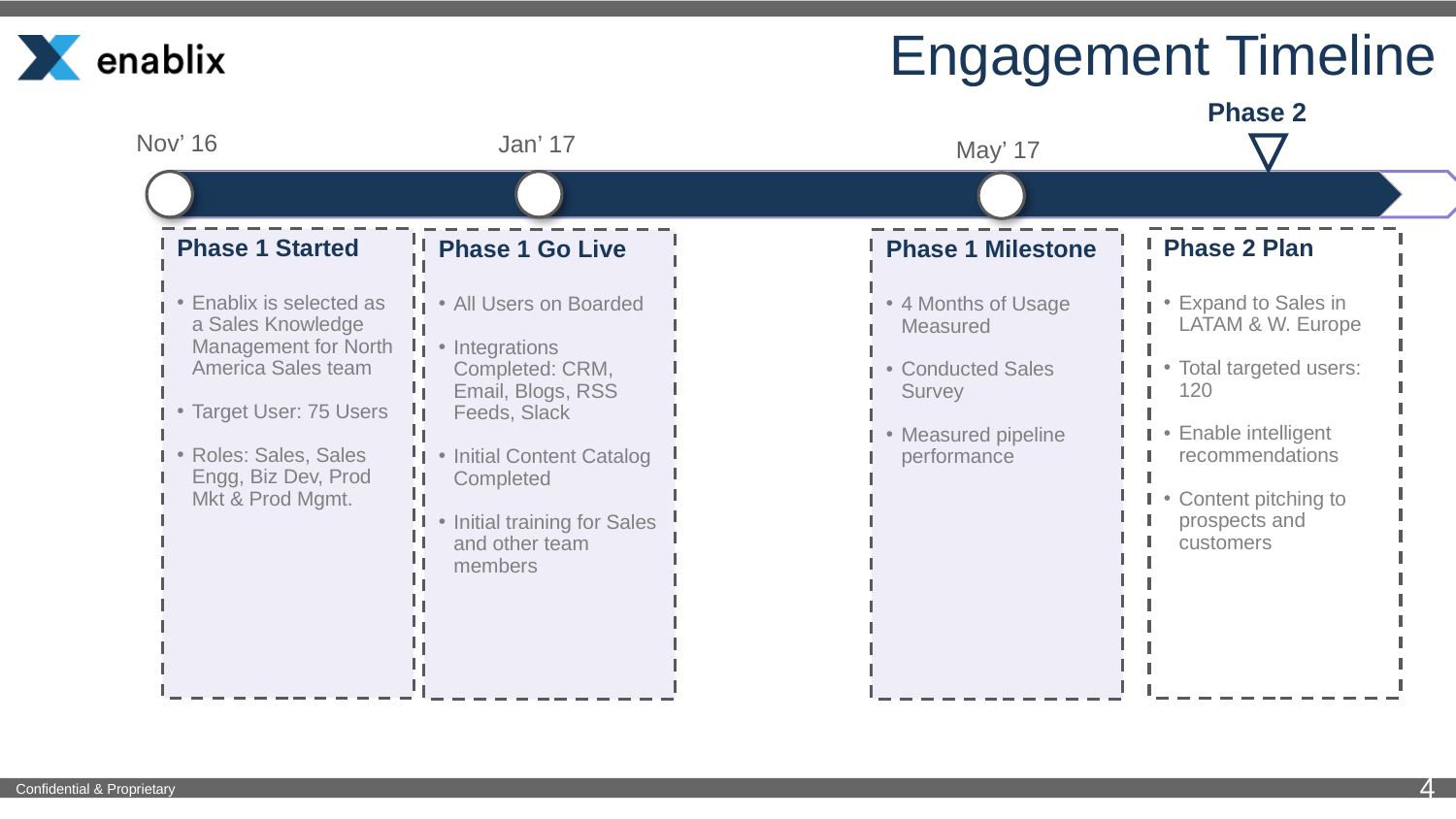

# Engagement Timeline
Phase 2
Nov’ 16
Jan’ 17

May’ 17

Phase 2 Plan

Expand to Sales in LATAM & W. Europe

Total targeted users: 120

Enable intelligent recommendations

Content pitching to prospects and customers

Phase 1 Started

Enablix is selected as a Sales Knowledge Management for North America Sales team

Target User: 75 Users

Roles: Sales, Sales Engg, Biz Dev, Prod Mkt & Prod Mgmt.

Phase 1 Milestone

4 Months of Usage Measured

Conducted Sales Survey

Measured pipeline performance

Phase 1 Go Live

All Users on Boarded

Integrations Completed: CRM, Email, Blogs, RSS Feeds, Slack

Initial Content Catalog Completed

Initial training for Sales and other team members

4